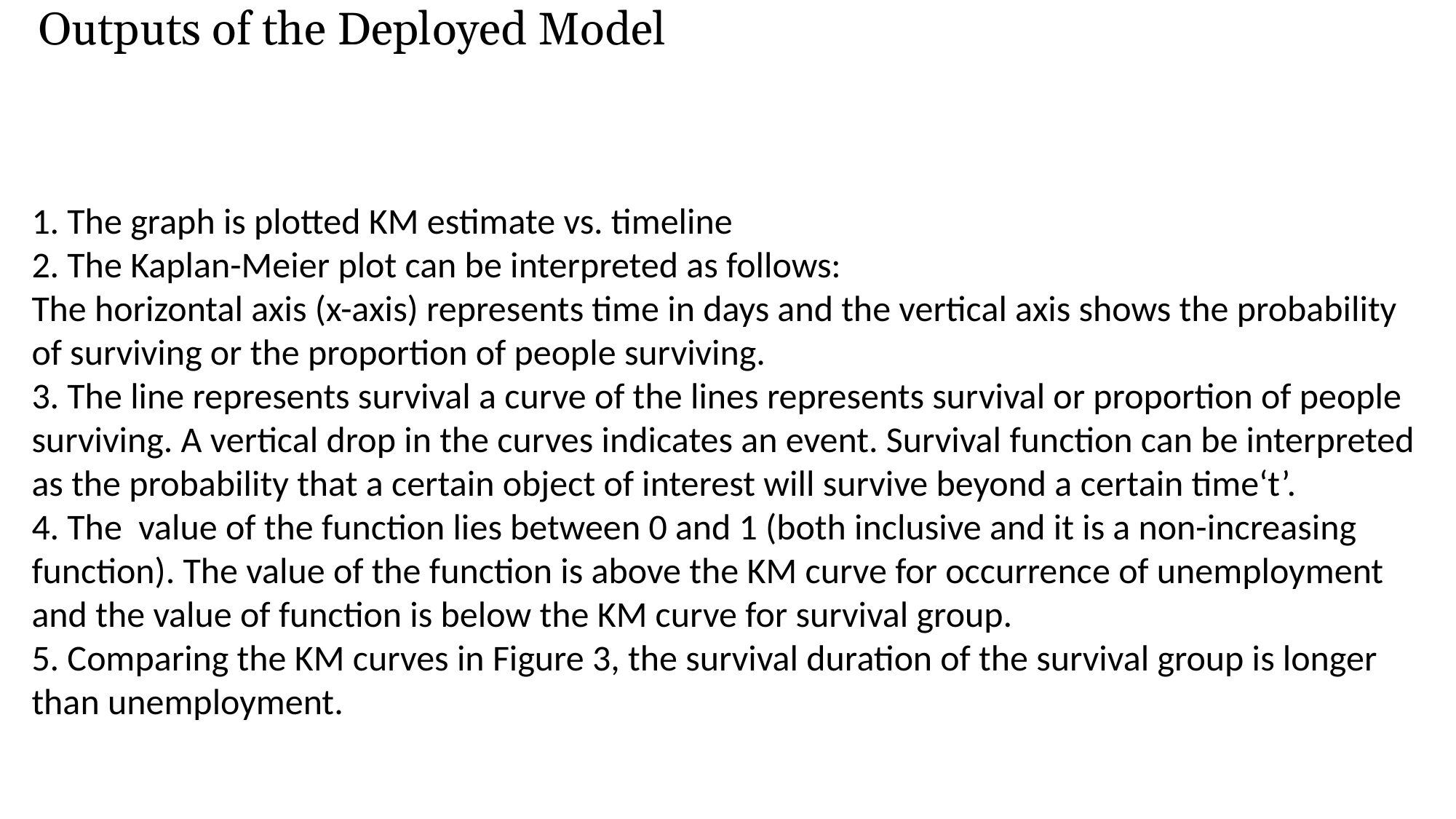

Outputs of the Deployed Model
1. The graph is plotted KM estimate vs. timeline
2. The Kaplan-Meier plot can be interpreted as follows:
The horizontal axis (x-axis) represents time in days and the vertical axis shows the probability of surviving or the proportion of people surviving.
3. The line represents survival a curve of the lines represents survival or proportion of people surviving. A vertical drop in the curves indicates an event. Survival function can be interpreted as the probability that a certain object of interest will survive beyond a certain time‘t’.
4. The  value of the function lies between 0 and 1 (both inclusive and it is a non-increasing function). The value of the function is above the KM curve for occurrence of unemployment and the value of function is below the KM curve for survival group.
5. Comparing the KM curves in Figure 3, the survival duration of the survival group is longer than unemployment.